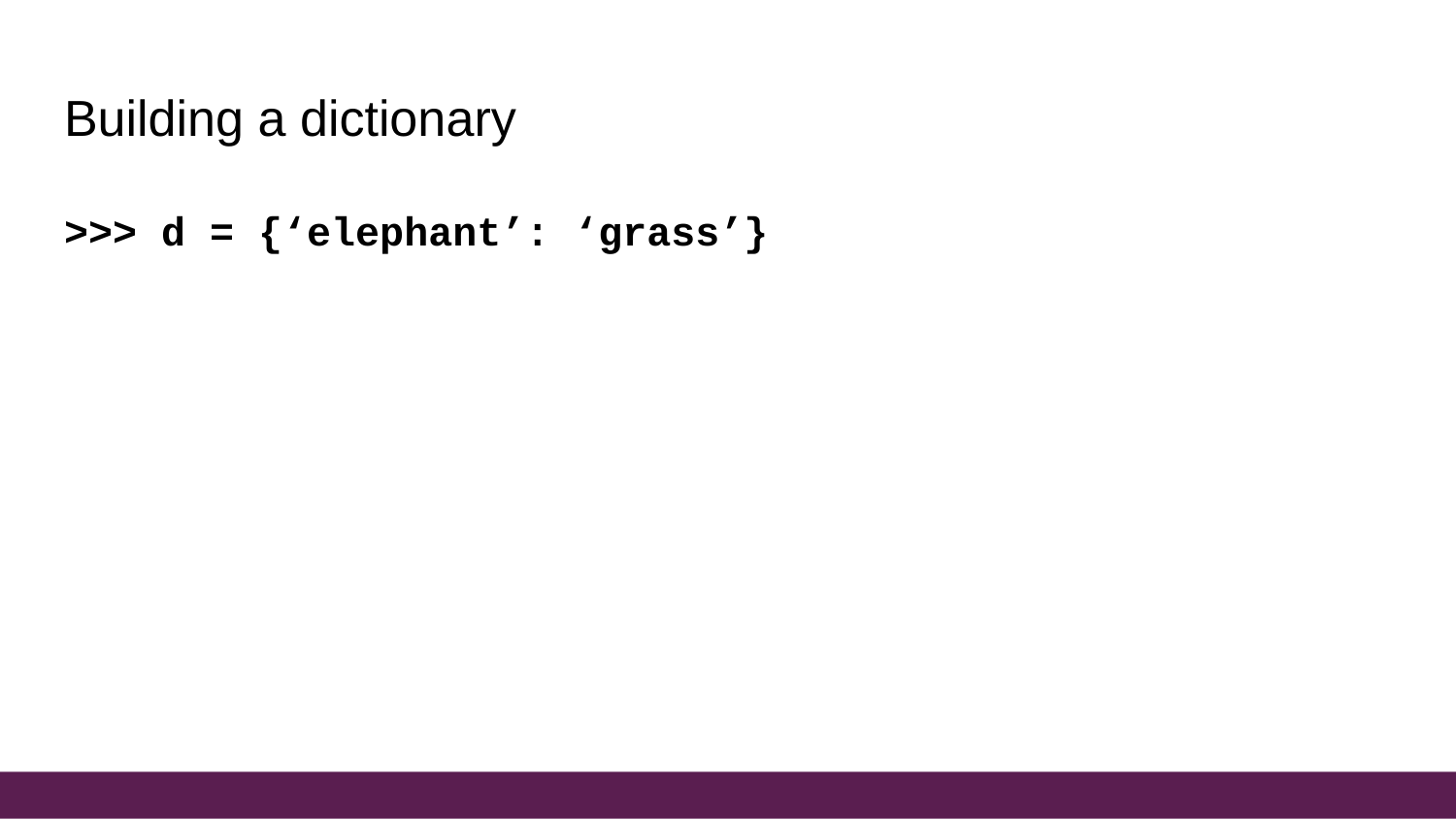

# Building a dictionary
>>> d = {‘elephant’: ‘grass’}